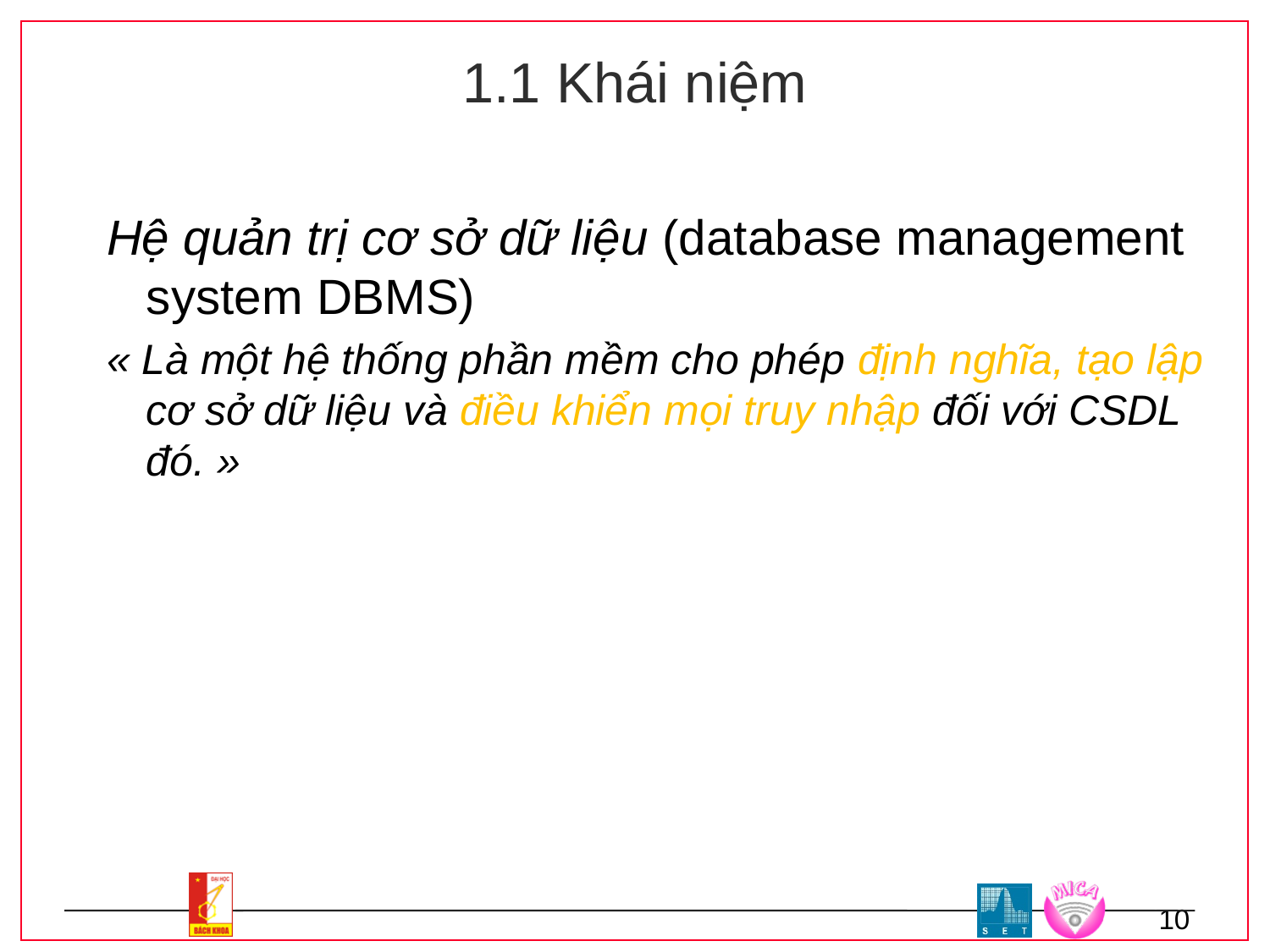

# 1.1 Khái niệm
Hệ quản trị cơ sở dữ liệu (database management system DBMS)
« Là một hệ thống phần mềm cho phép định nghĩa, tạo lập cơ sở dữ liệu và điều khiển mọi truy nhập đối với CSDL đó. »

10